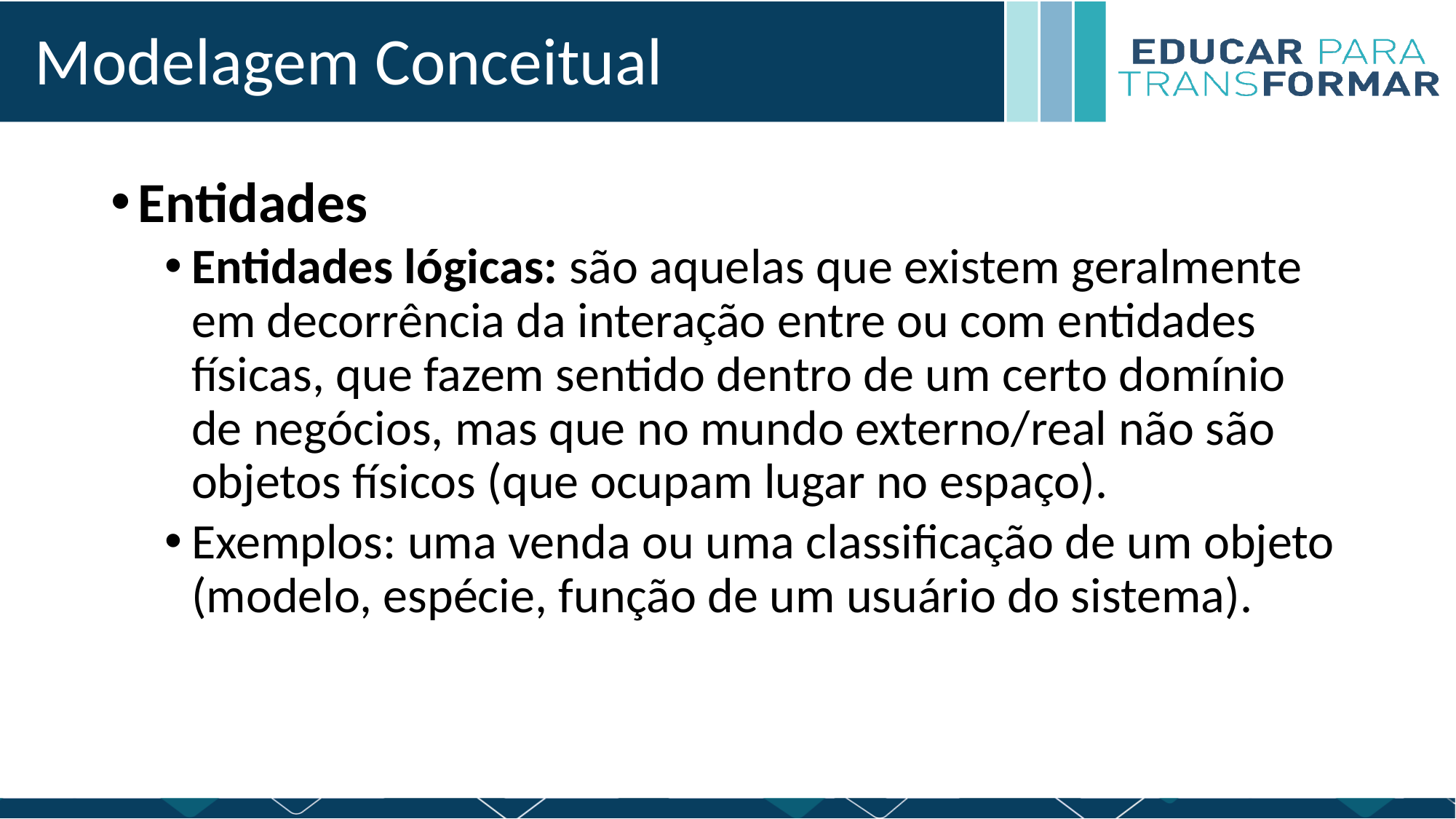

# Modelagem Conceitual
Entidades
Entidades lógicas: são aquelas que existem geralmente em decorrência da interação entre ou com entidades físicas, que fazem sentido dentro de um certo domínio de negócios, mas que no mundo externo/real não são objetos físicos (que ocupam lugar no espaço).
Exemplos: uma venda ou uma classificação de um objeto (modelo, espécie, função de um usuário do sistema).